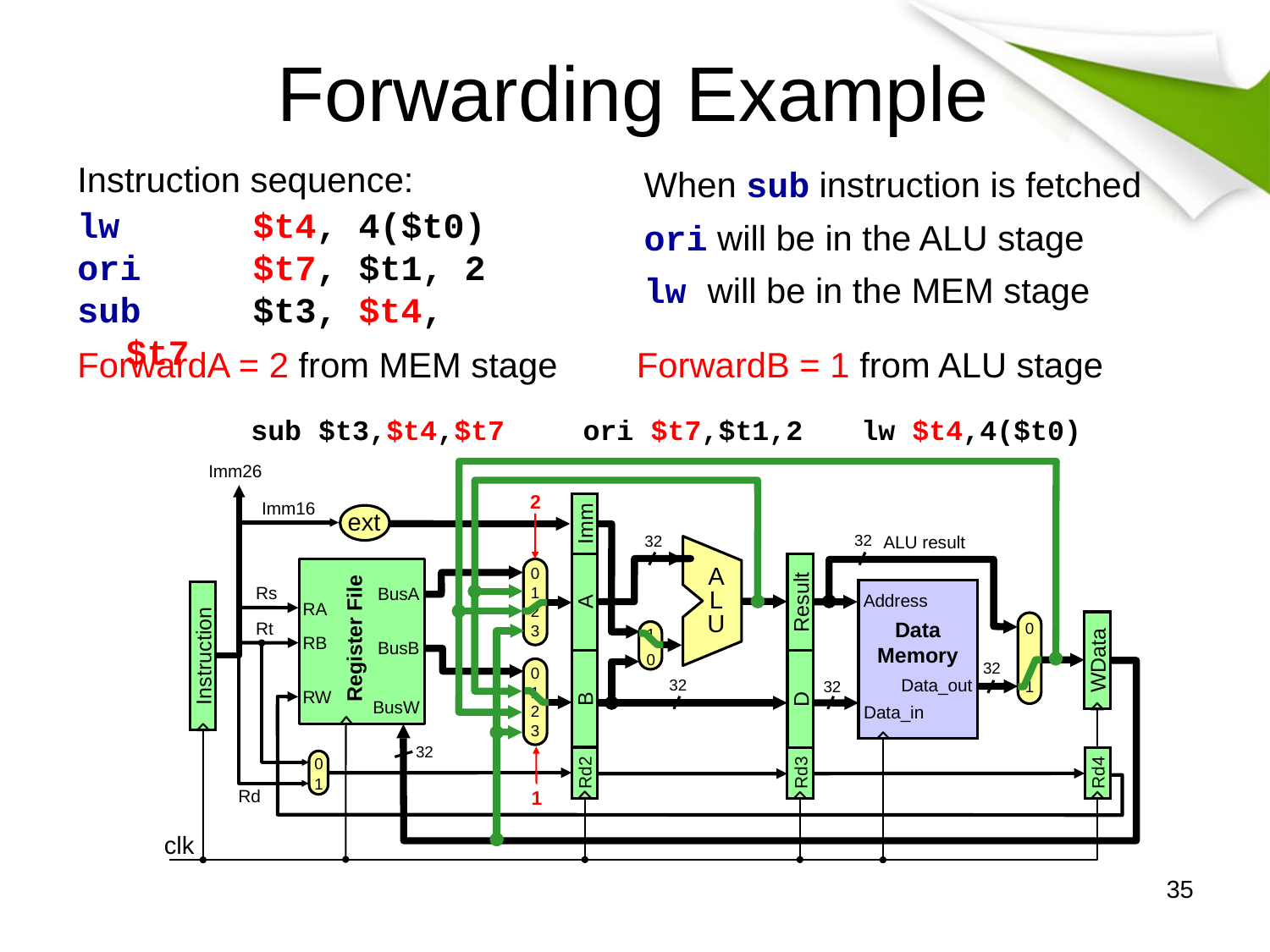

# Forwarding Example
Instruction sequence:
lw		$t4, 4($t0)
ori	$t7, $t1, 2
sub	$t3, $t4, $t7
When sub instruction is fetched
ori will be in the ALU stage
lw will be in the MEM stage
ForwardA = 2 from MEM stage
ForwardB = 1 from ALU stage
sub $t3,$t4,$t7
ori $t7,$t1,2
lw $t4,4($t0)

Imm26

Imm
Imm16

ext

 32

 32

ALU result
A
L
U

A
Result

0
1
2
3

0
1
2
3

BusA
RA
Register File
RB
BusB
RW
BusW

Data
Memory
 Address
Data_out
Data_in

Instruction

Rs

WData
0

1
Rt

1

0

B
D

 32

 32

 32

 32

Rd2
Rd3
Rd4

0

1

Rd

clk
2

1
35